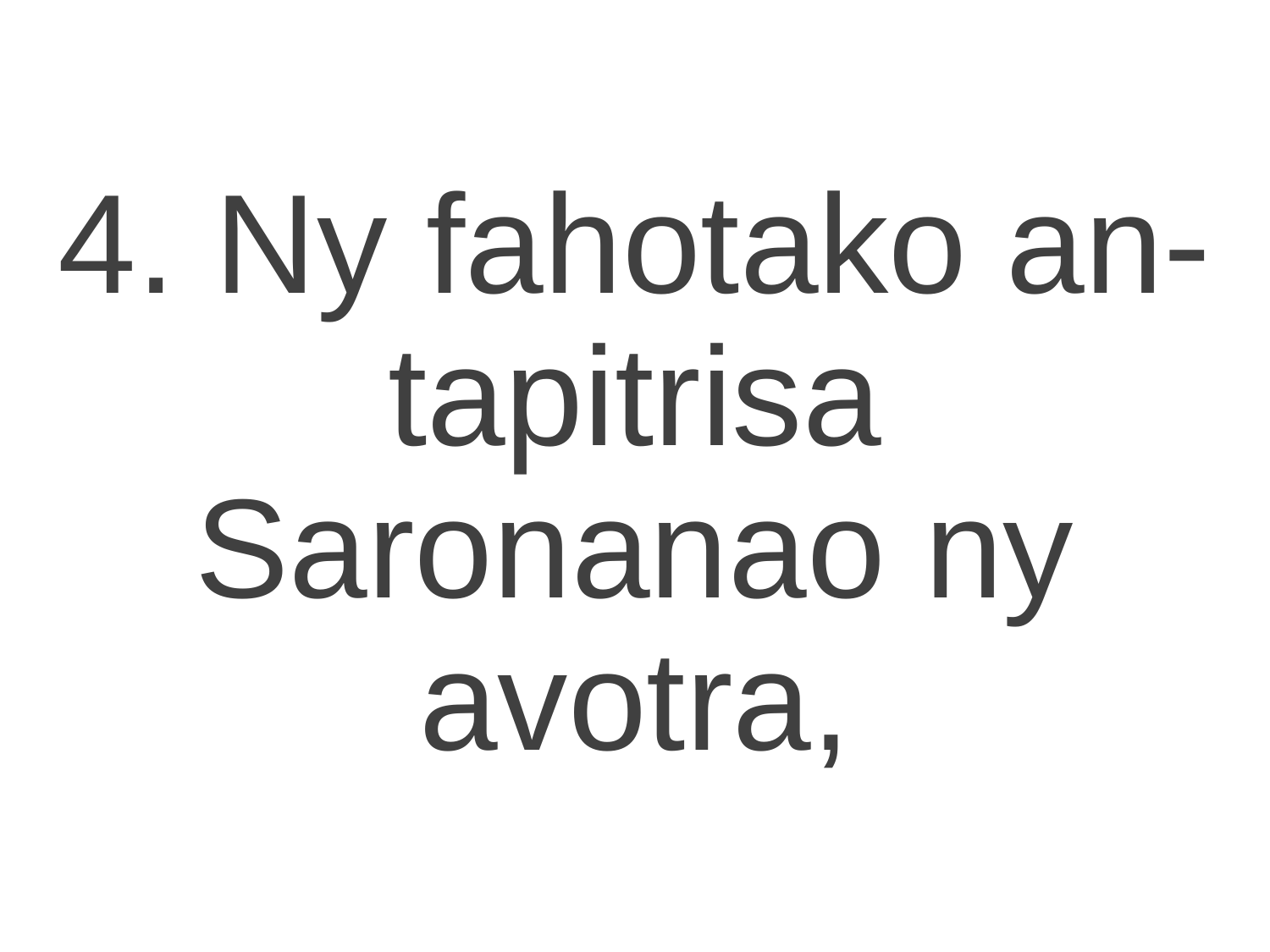

4. Ny fahotako an-tapitrisa
Saronanao ny avotra,